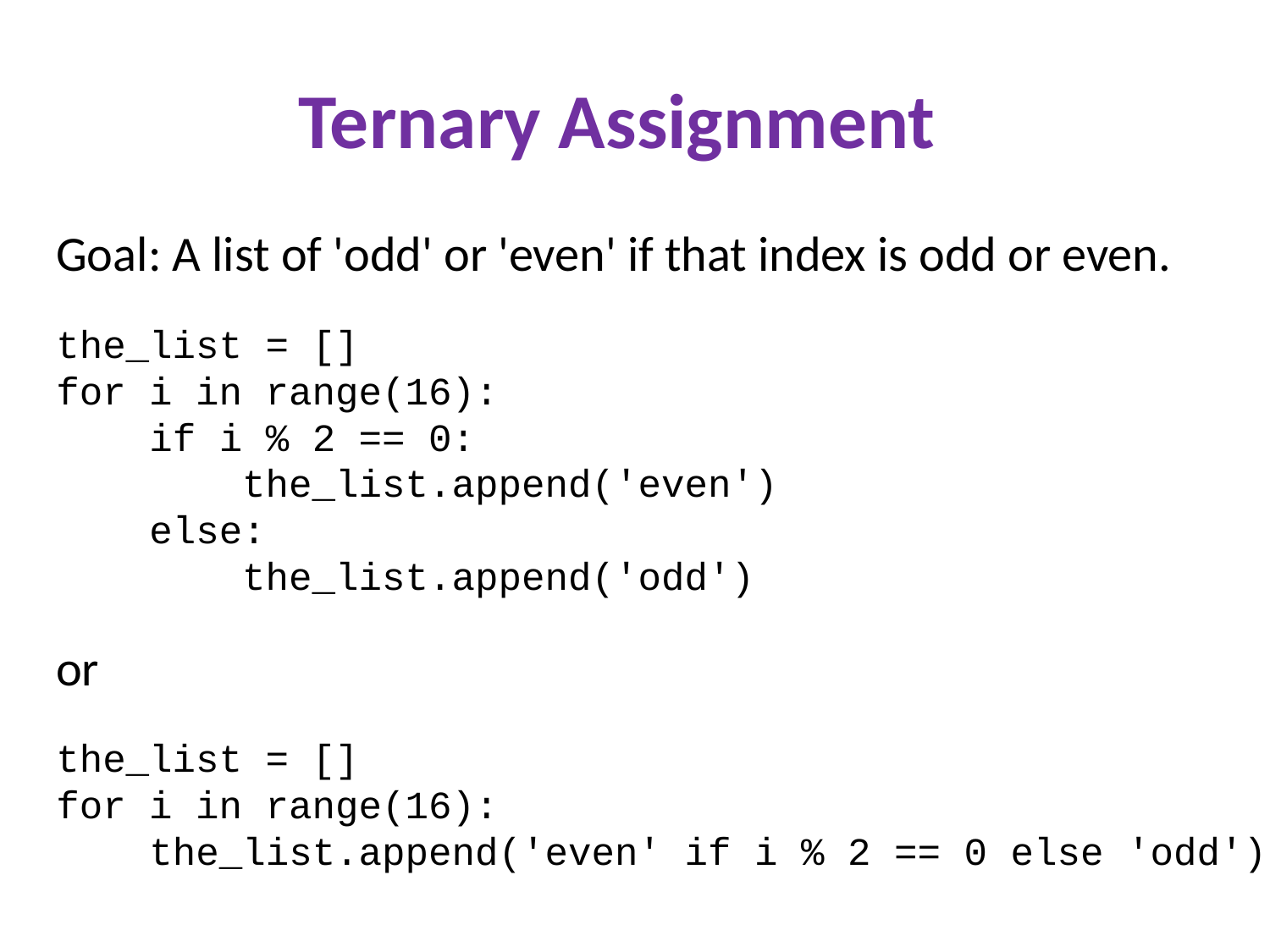

Ternary Assignment
Goal: A list of 'odd' or 'even' if that index is odd or even.

the_list = []
for i in range(16):
    if i % 2 == 0:
        the_list.append('even')
    else:
        the_list.append('odd')

or

the_list = []
for i in range(16):
    the_list.append('even' if i % 2 == 0 else 'odd')